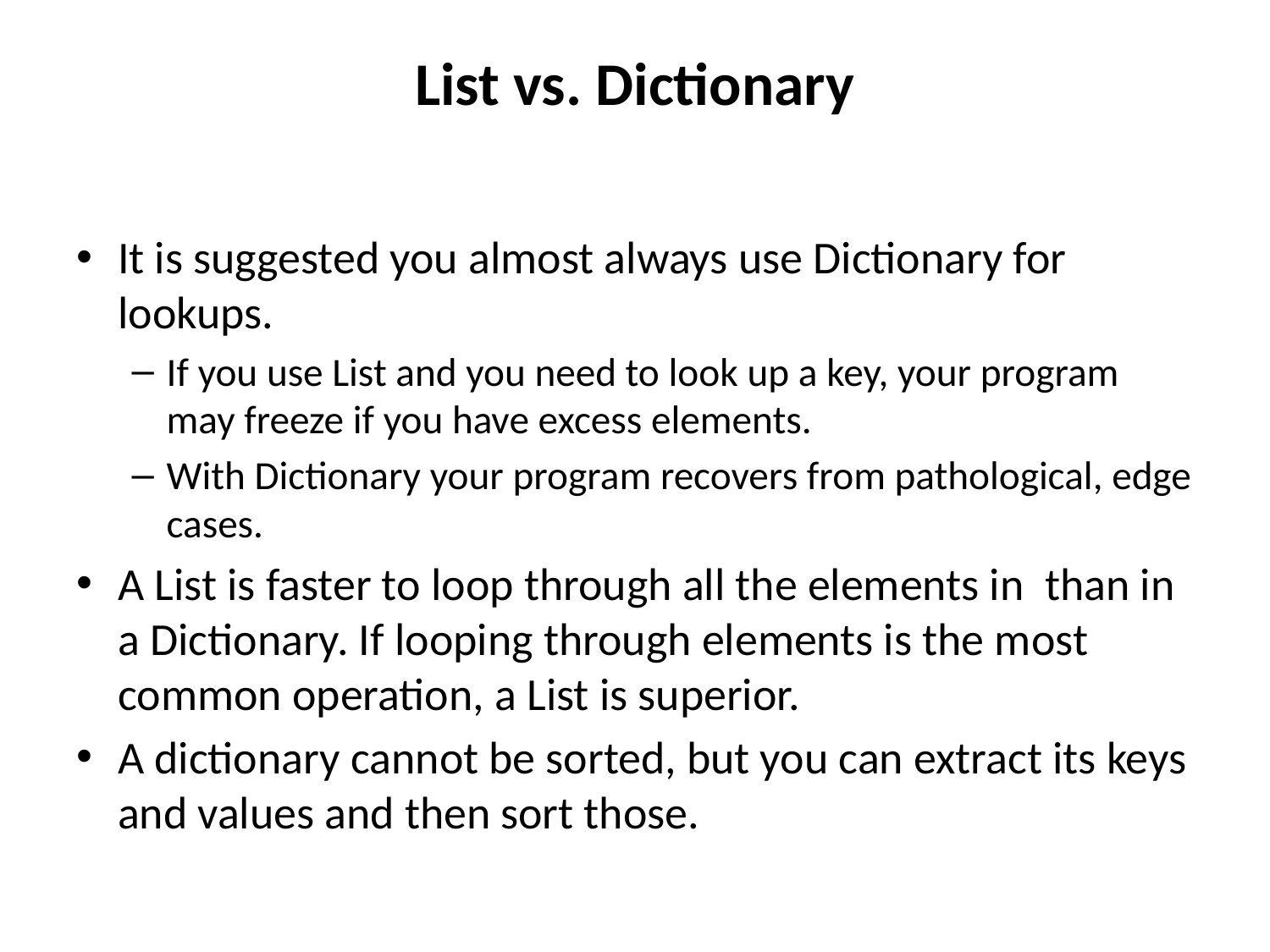

# List vs. Dictionary
It is suggested you almost always use Dictionary for lookups.
If you use List and you need to look up a key, your program may freeze if you have excess elements.
With Dictionary your program recovers from pathological, edge cases.
A List is faster to loop through all the elements in  than in a Dictionary. If looping through elements is the most common operation, a List is superior.
A dictionary cannot be sorted, but you can extract its keys and values and then sort those.